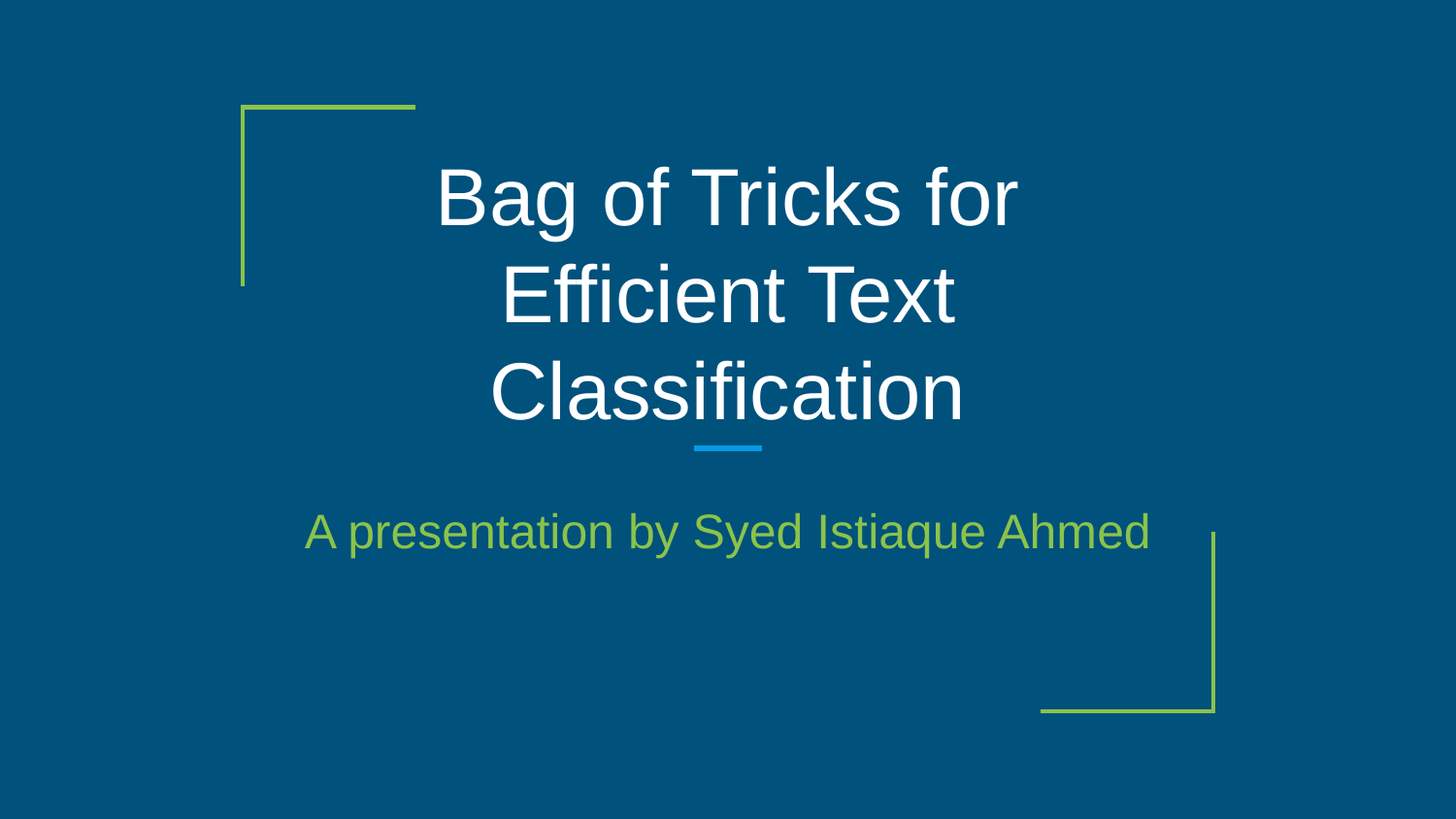

# Bag of Tricks for Efficient Text Classification
A presentation by Syed Istiaque Ahmed